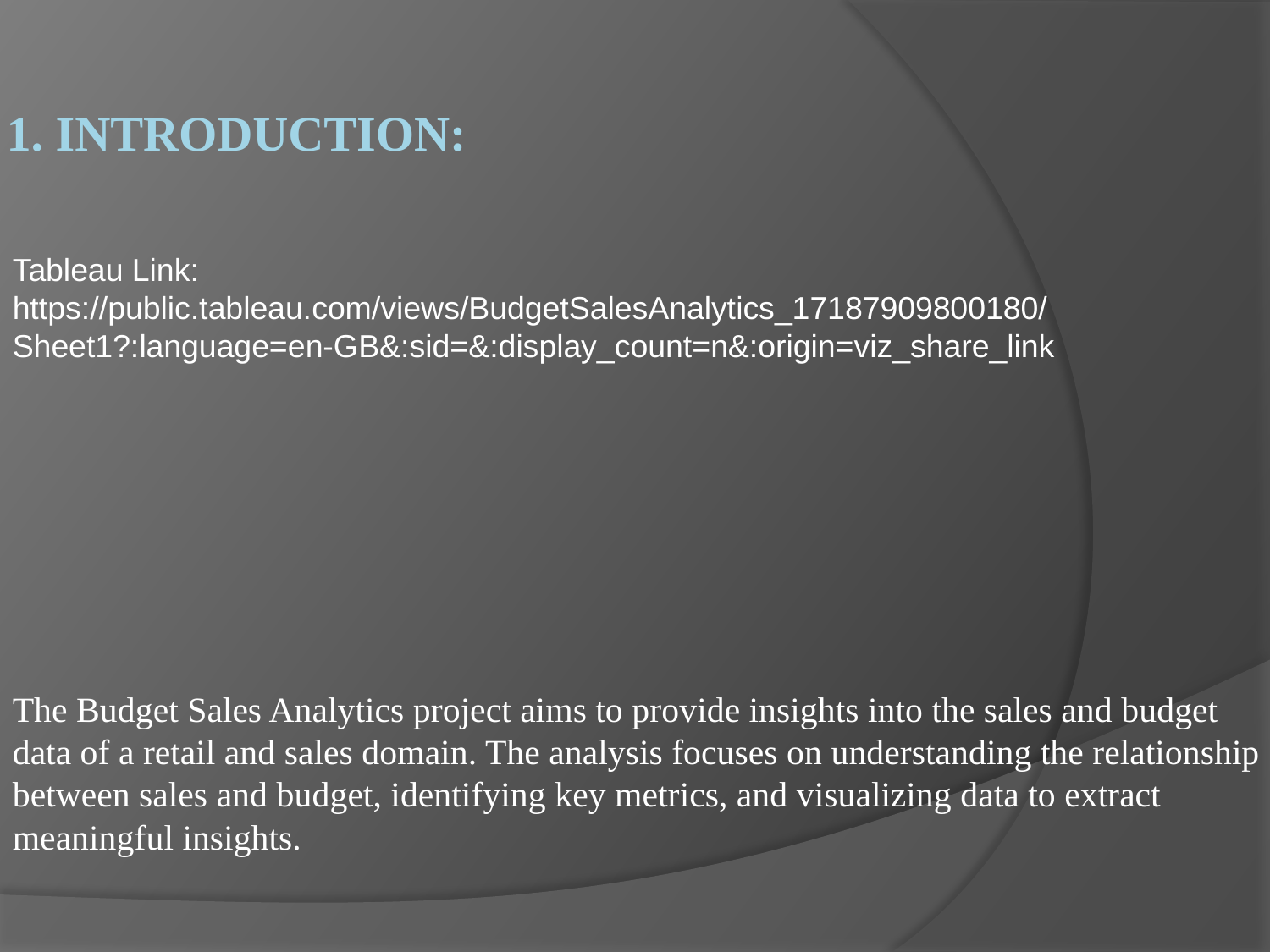

# 1. Introduction:
Tableau Link: https://public.tableau.com/views/BudgetSalesAnalytics_17187909800180/Sheet1?:language=en-GB&:sid=&:display_count=n&:origin=viz_share_link
The Budget Sales Analytics project aims to provide insights into the sales and budget data of a retail and sales domain. The analysis focuses on understanding the relationship between sales and budget, identifying key metrics, and visualizing data to extract meaningful insights.